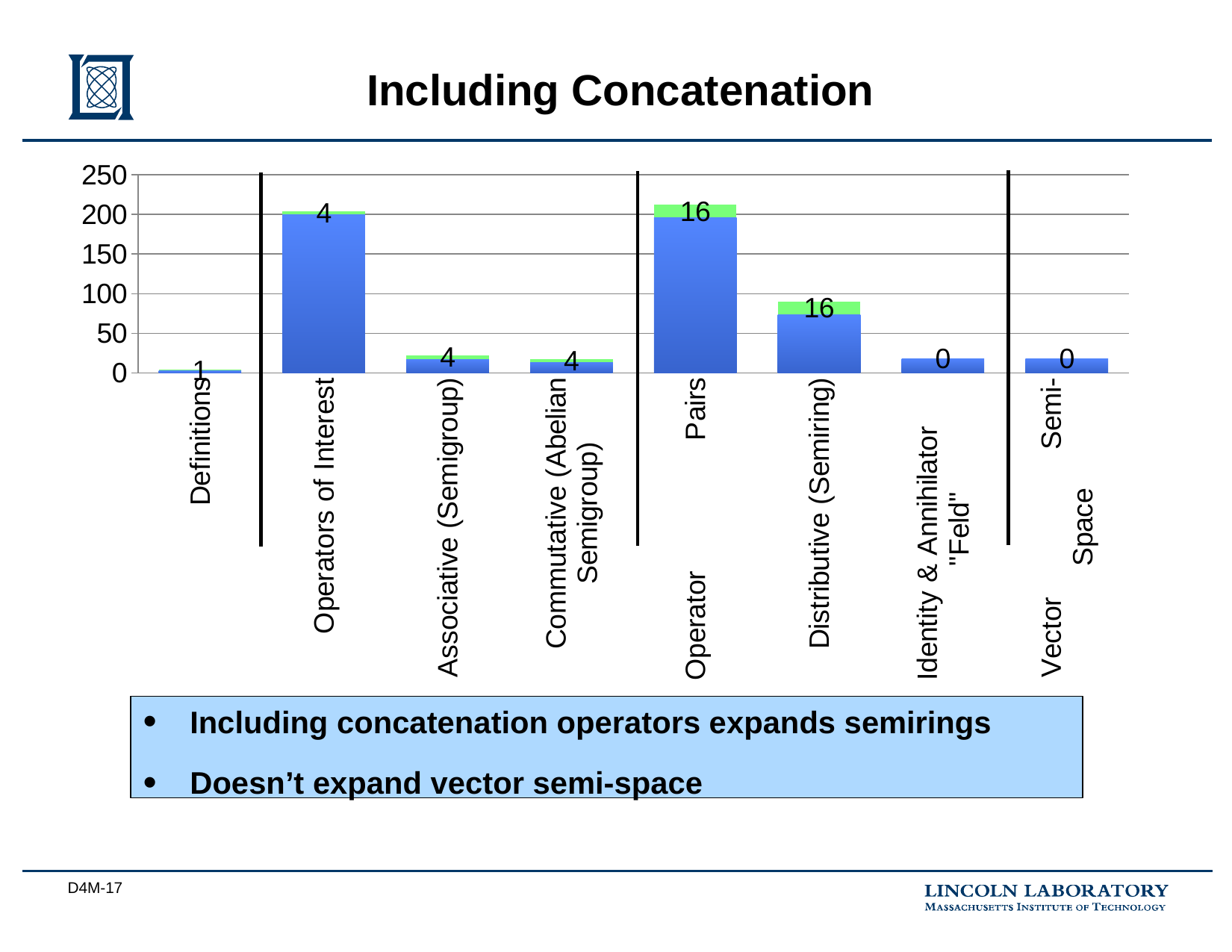

# Including Concatenation

### Chart

| Category | Column2 | Column3 |
|---|---|---|
| Definitions | 3.0 | 1.0 |
| Operators of Interest | 200.0 | 4.0 |
| Associative (Semigroup) | 18.0 | 4.0 |
| Commutative (Abelian Semigroup) | 14.0 | 4.0 |
| Operator                Pairs | 196.0 | 16.0 |
| Distributive (Semiring) | 74.0 | 16.0 |
| Identity & Annihilator       "Feld" | 18.0 | 0.0 |
| Vector                  Semi-Space | 18.0 | 0.0 |
Including concatenation operators expands semirings
Doesn’t expand vector semi-space